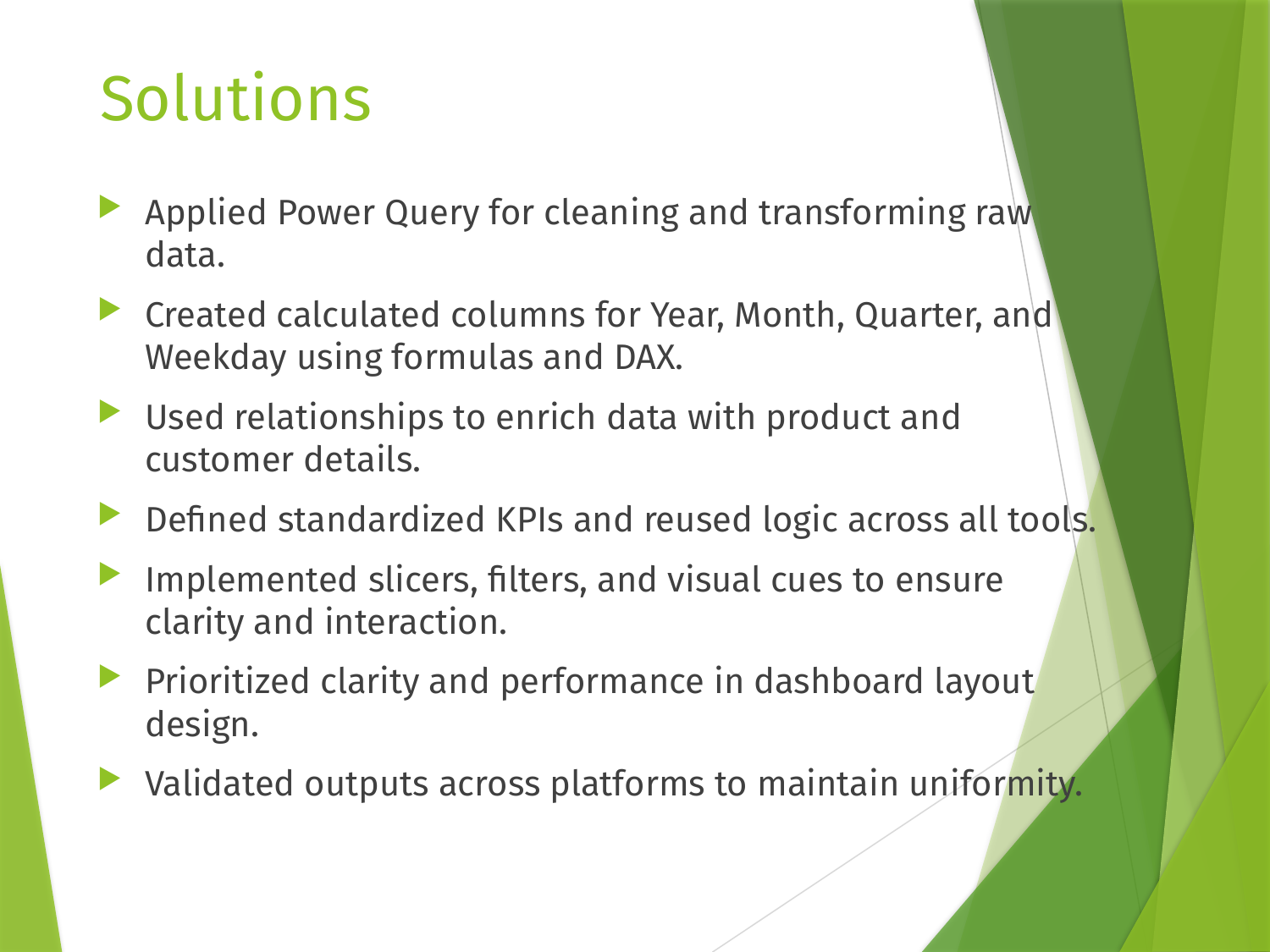

# Solutions
Applied Power Query for cleaning and transforming raw data.
Created calculated columns for Year, Month, Quarter, and Weekday using formulas and DAX.
Used relationships to enrich data with product and customer details.
Defined standardized KPIs and reused logic across all tools.
Implemented slicers, filters, and visual cues to ensure clarity and interaction.
Prioritized clarity and performance in dashboard layout design.
Validated outputs across platforms to maintain uniformity.